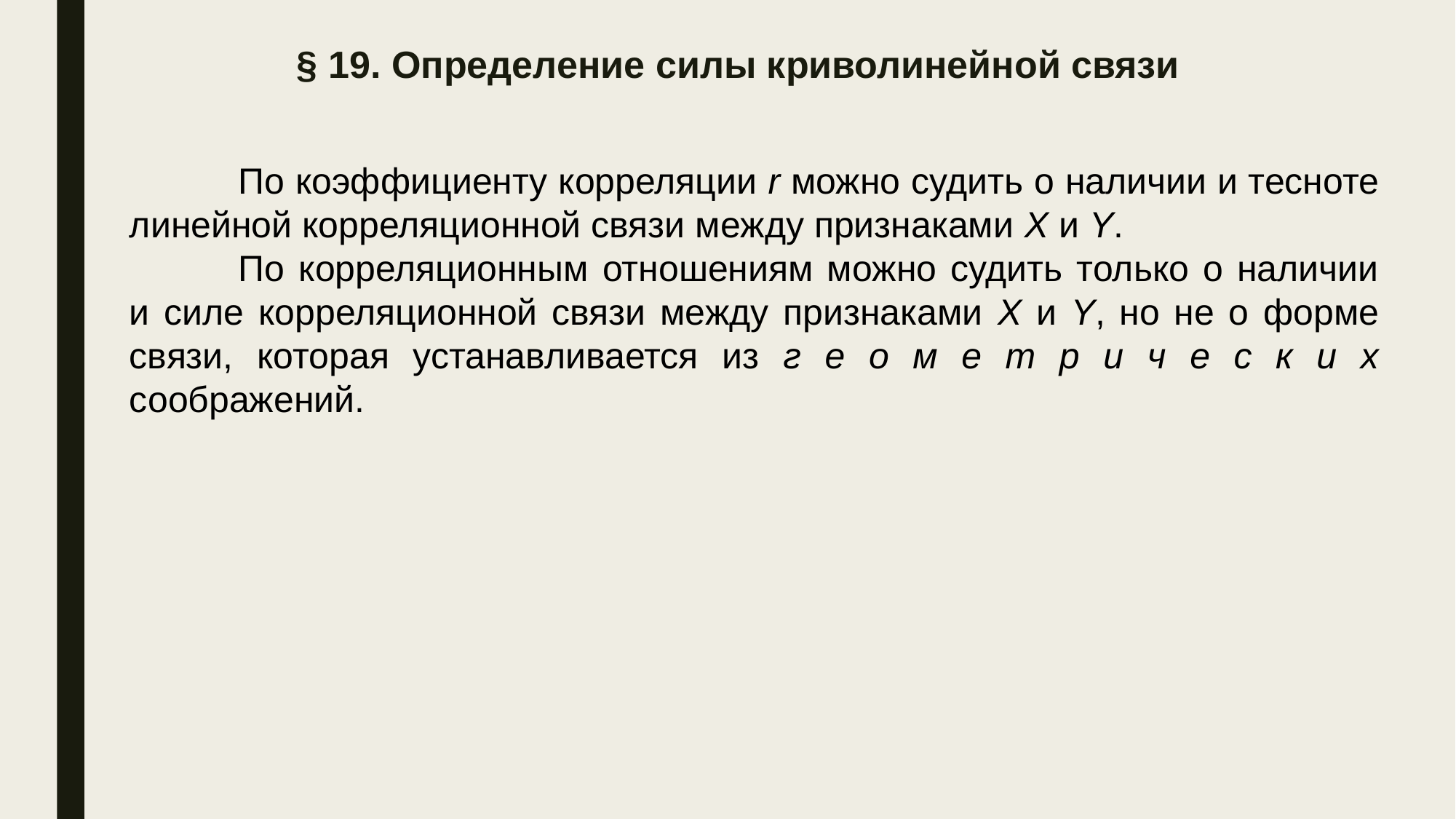

# § 19. Определение силы криволинейной связи
	По коэффициенту корреляции r можно судить о наличии и тесноте
линейной корреляционной связи между признаками X и Y.
	По корреляционным отношениям можно судить только о наличии и силе корреляционной связи между признаками X и Y, но не о форме связи, которая устанавливается из г е о м е т р и ч е с к и х соображений.